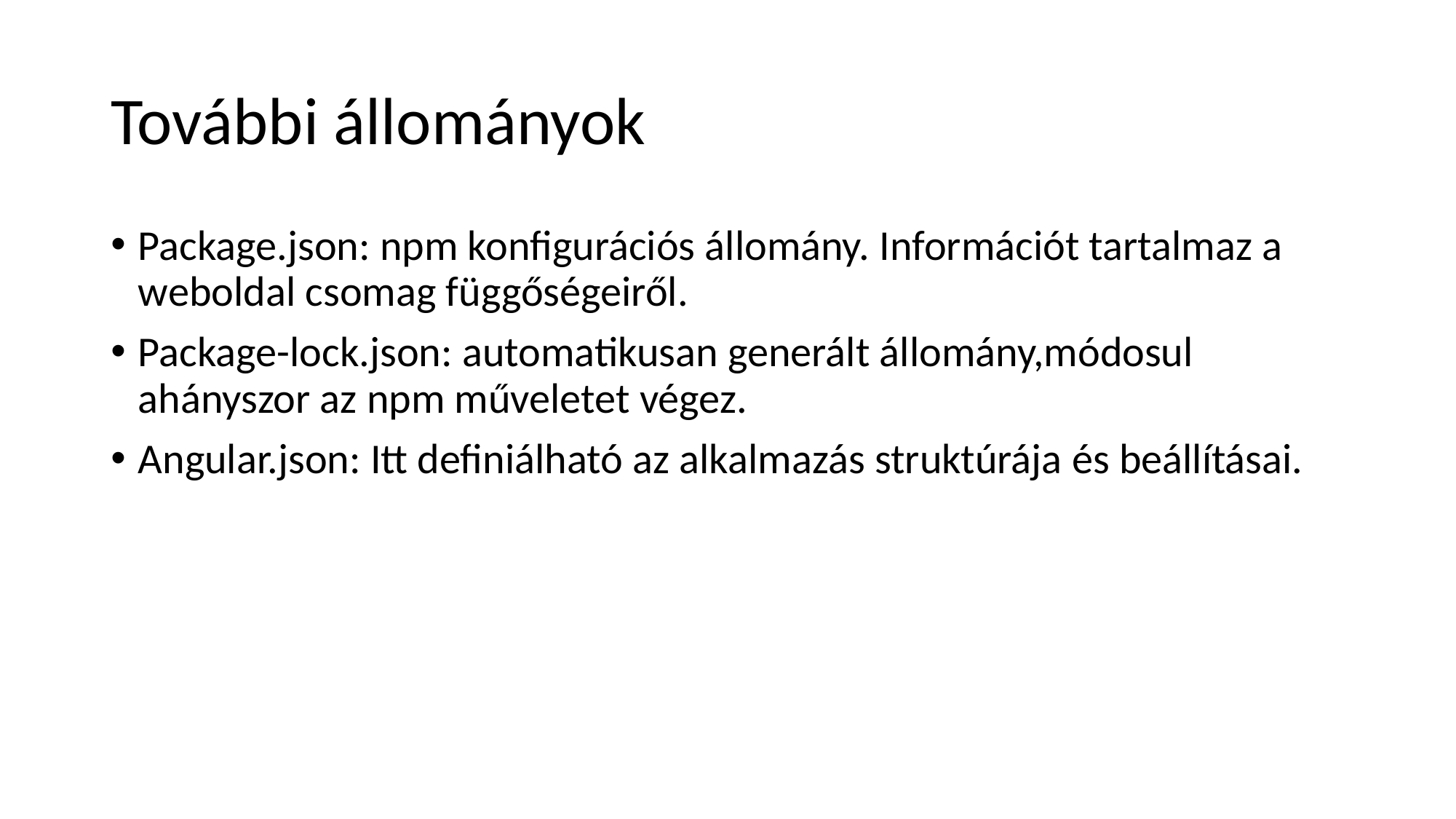

# További állományok
Package.json: npm konfigurációs állomány. Információt tartalmaz a weboldal csomag függőségeiről.
Package-lock.json: automatikusan generált állomány,módosul ahányszor az npm műveletet végez.
Angular.json: Itt definiálható az alkalmazás struktúrája és beállításai.